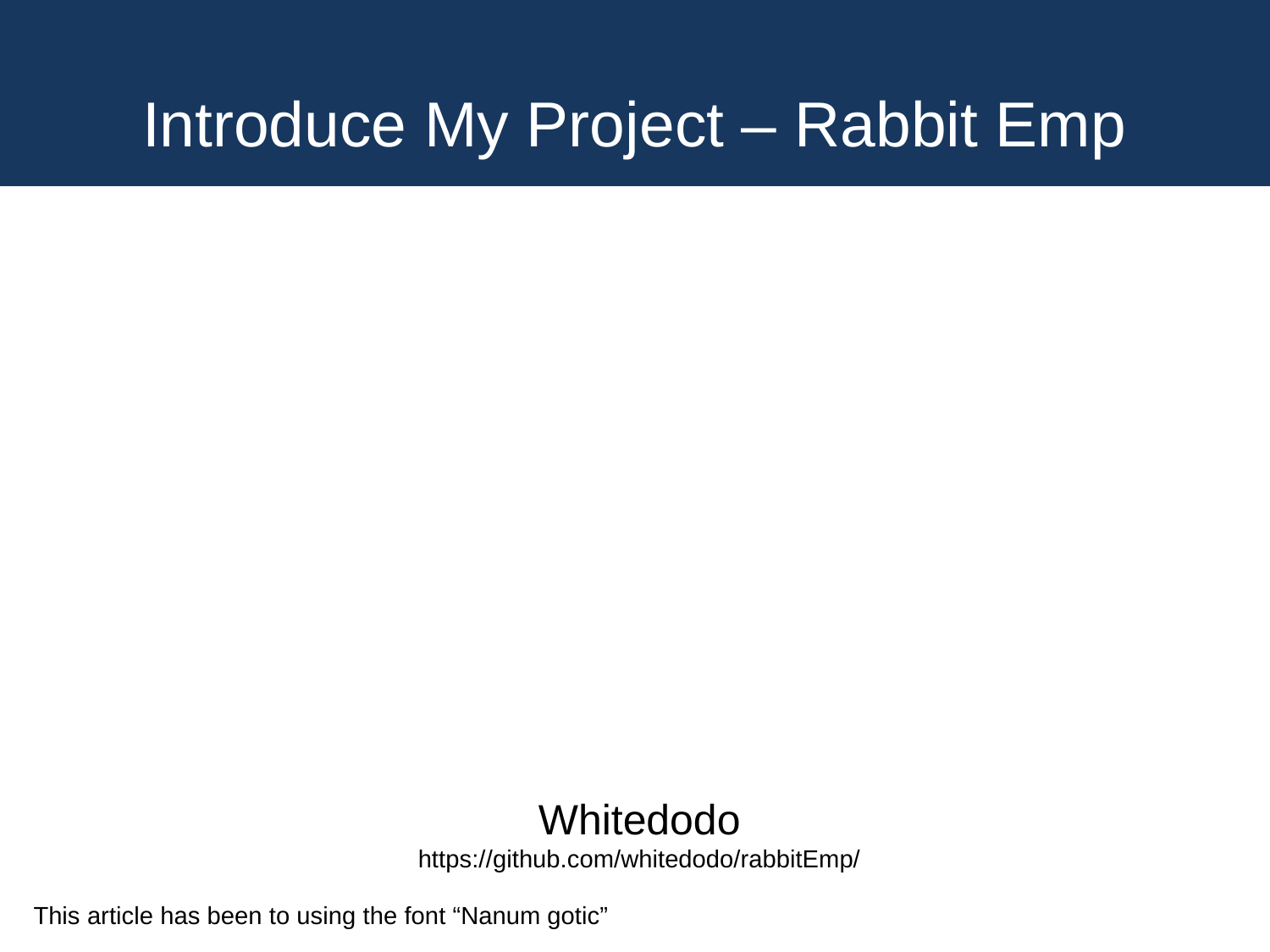

# Introduce My Project – Rabbit Emp
Whitedodo
https://github.com/whitedodo/rabbitEmp/
This article has been to using the font “Nanum gotic”